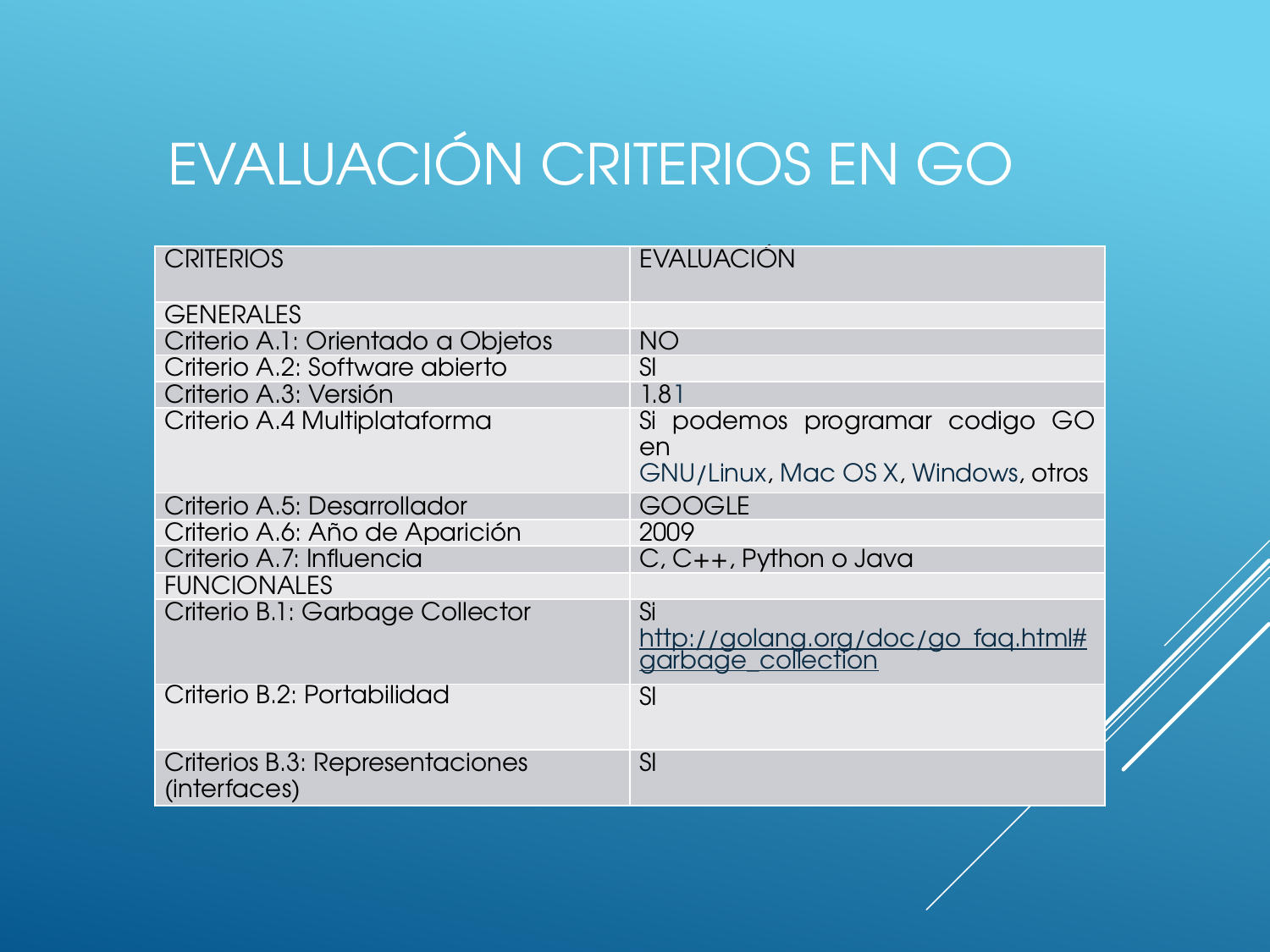

# Evaluación criterios en go
| CRITERIOS | EVALUACIÓN |
| --- | --- |
| GENERALES |  |
| Criterio A.1: Orientado a Objetos | NO |
| Criterio A.2: Software abierto | SI |
| Criterio A.3: Versión | 1.81 |
| Criterio A.4 Multiplataforma | Si podemos programar codigo GO en GNU/Linux, Mac OS X, Windows, otros |
| Criterio A.5: Desarrollador | GOOGLE |
| Criterio A.6: Año de Aparición | 2009 |
| Criterio A.7: Influencia | C, C++, Python o Java |
| FUNCIONALES |  |
| Criterio B.1: Garbage Collector | Si http://golang.org/doc/go\_faq.html#garbage\_collection |
| Criterio B.2: Portabilidad | SI |
| Criterios B.3: Representaciones (interfaces) | SI |